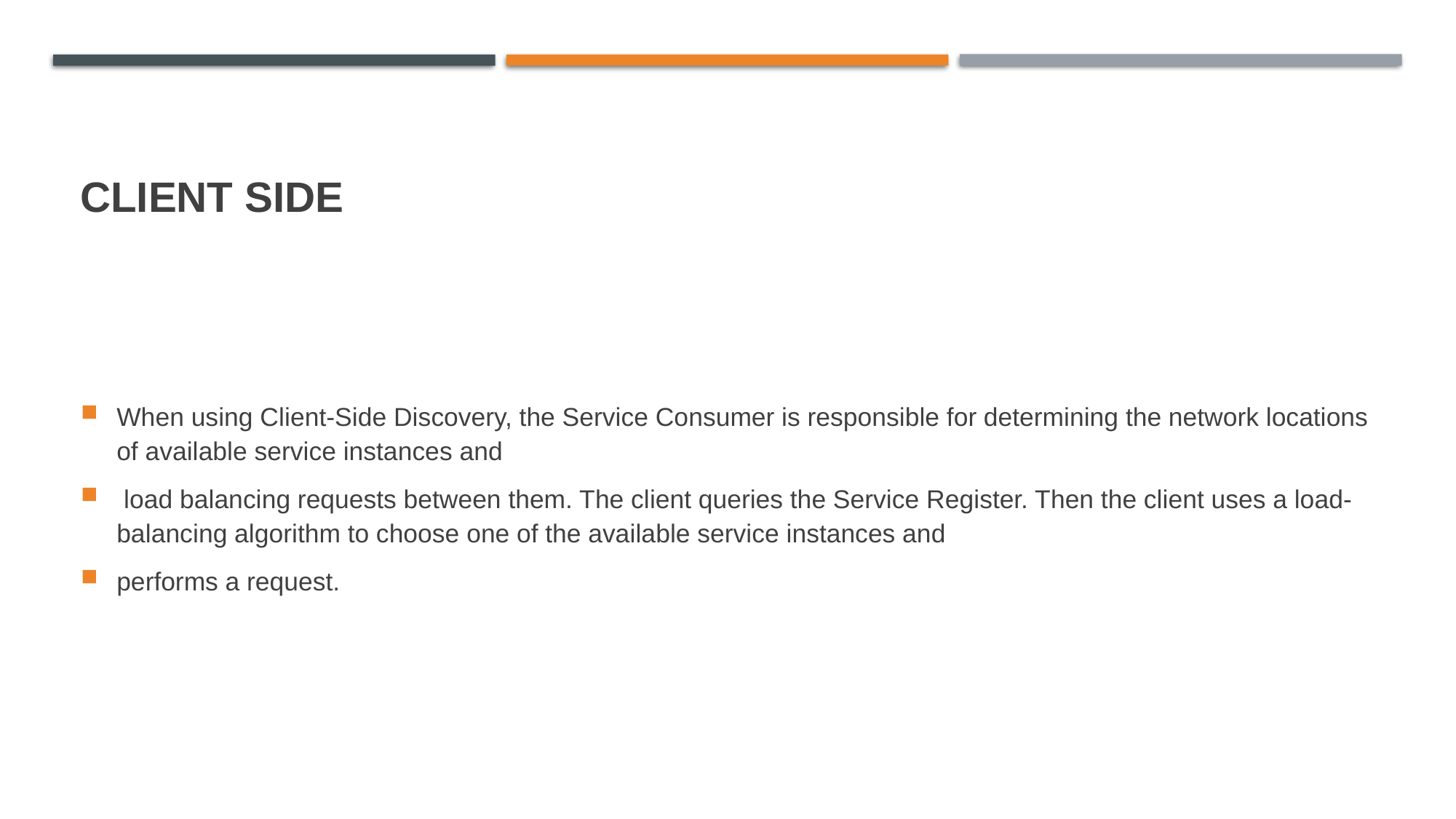

# Client Side
When using Client-Side Discovery, the Service Consumer is responsible for determining the network locations of available service instances and
 load balancing requests between them. The client queries the Service Register. Then the client uses a load-balancing algorithm to choose one of the available service instances and
performs a request.